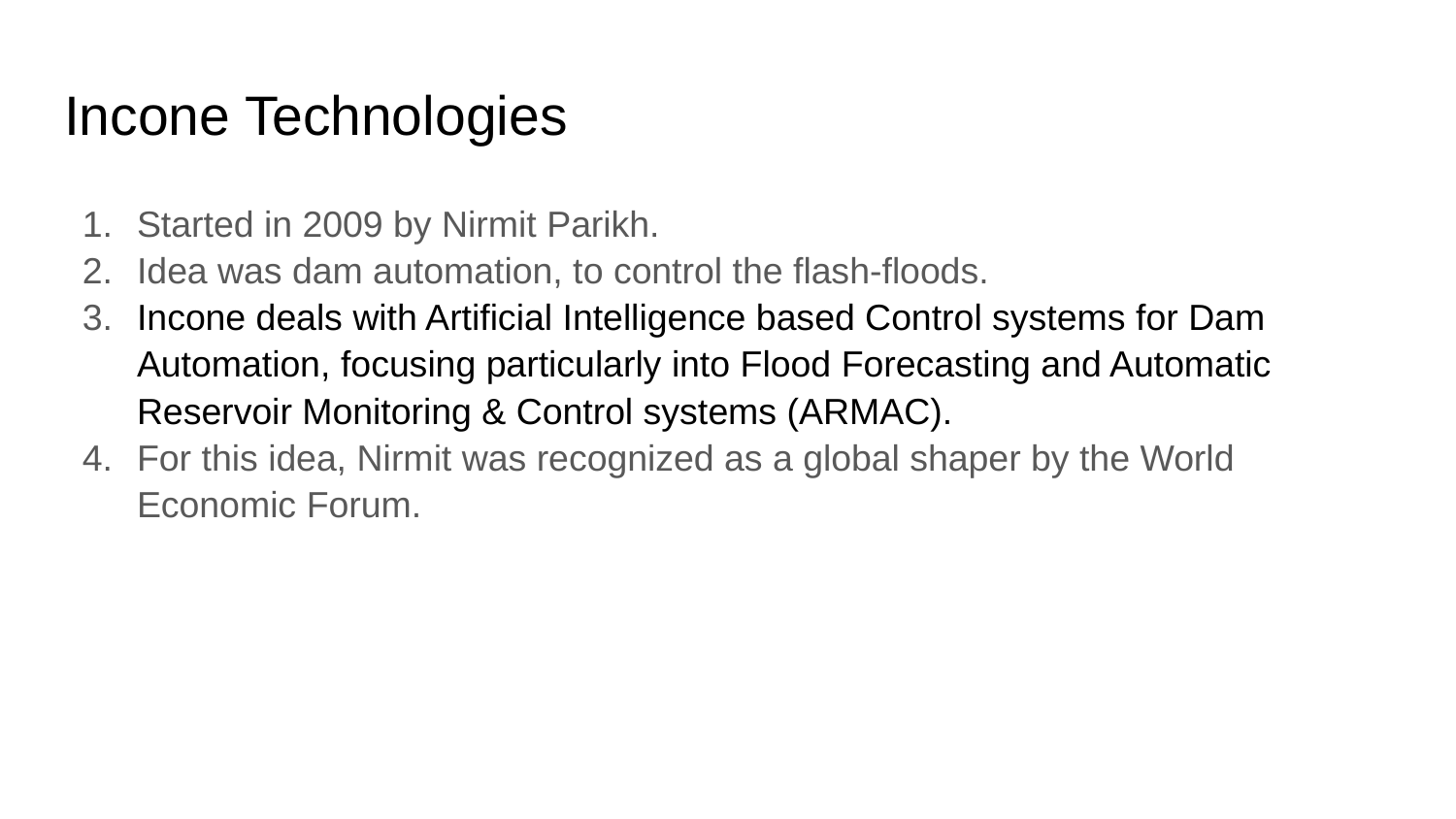

# Incone Technologies

Started in 2009 by Nirmit Parikh.
Idea was dam automation, to control the flash-floods.
Incone deals with Artificial Intelligence based Control systems for Dam Automation, focusing particularly into Flood Forecasting and Automatic Reservoir Monitoring & Control systems (ARMAC).
For this idea, Nirmit was recognized as a global shaper by the World Economic Forum.